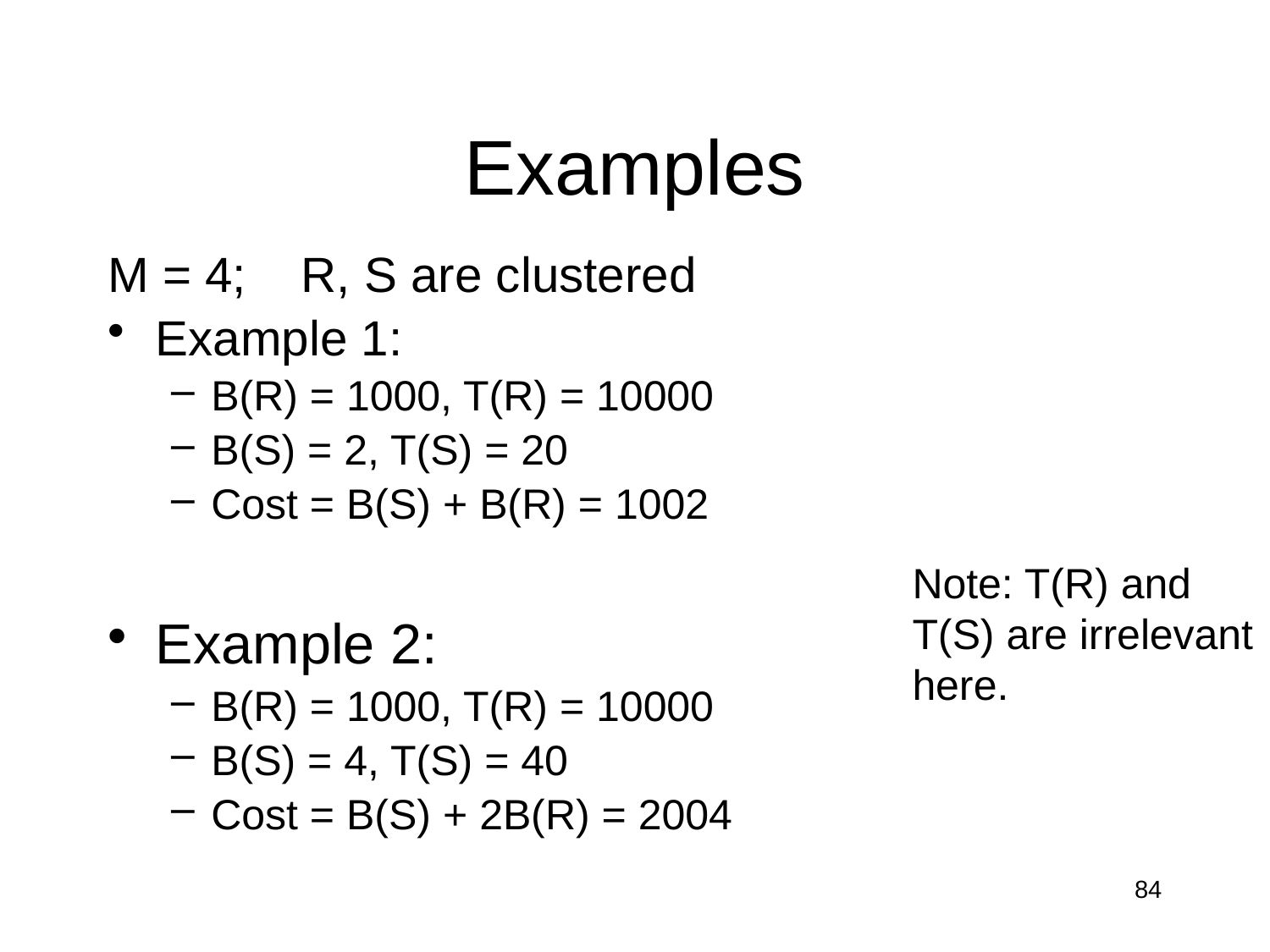

# Examples
M = 4;    R, S are clustered
Example 1:
B(R) = 1000, T(R) = 10000
B(S) = 2, T(S) = 20
Cost = B(S) + B(R) = 1002

Example 2:
B(R) = 1000, T(R) = 10000
B(S) = 4, T(S) = 40
Cost = B(S) + 2B(R) = 2004
Note: T(R) and
T(S) are irrelevant
here.

84